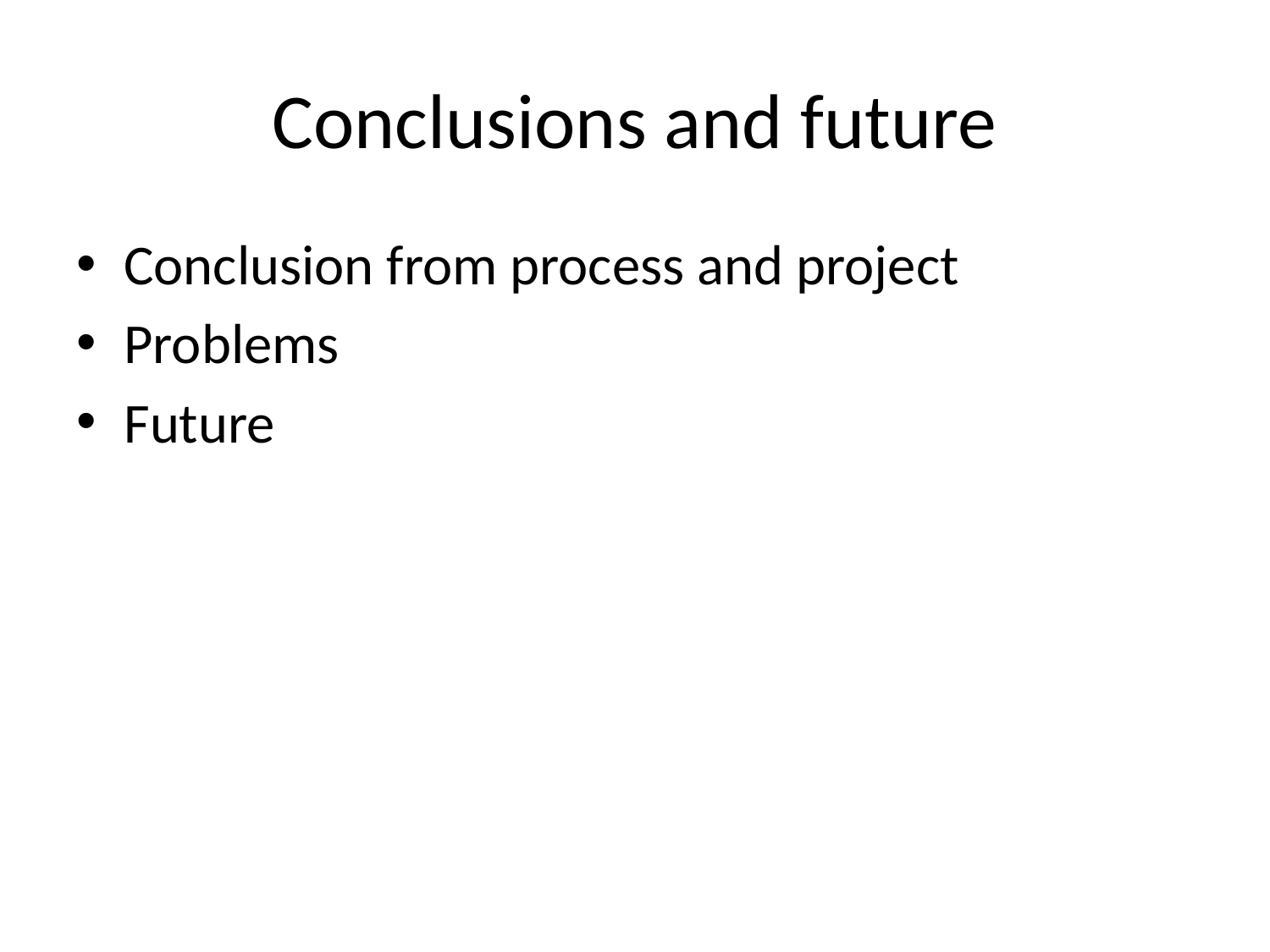

# Conclusions and future
Conclusion from process and project
Problems
Future